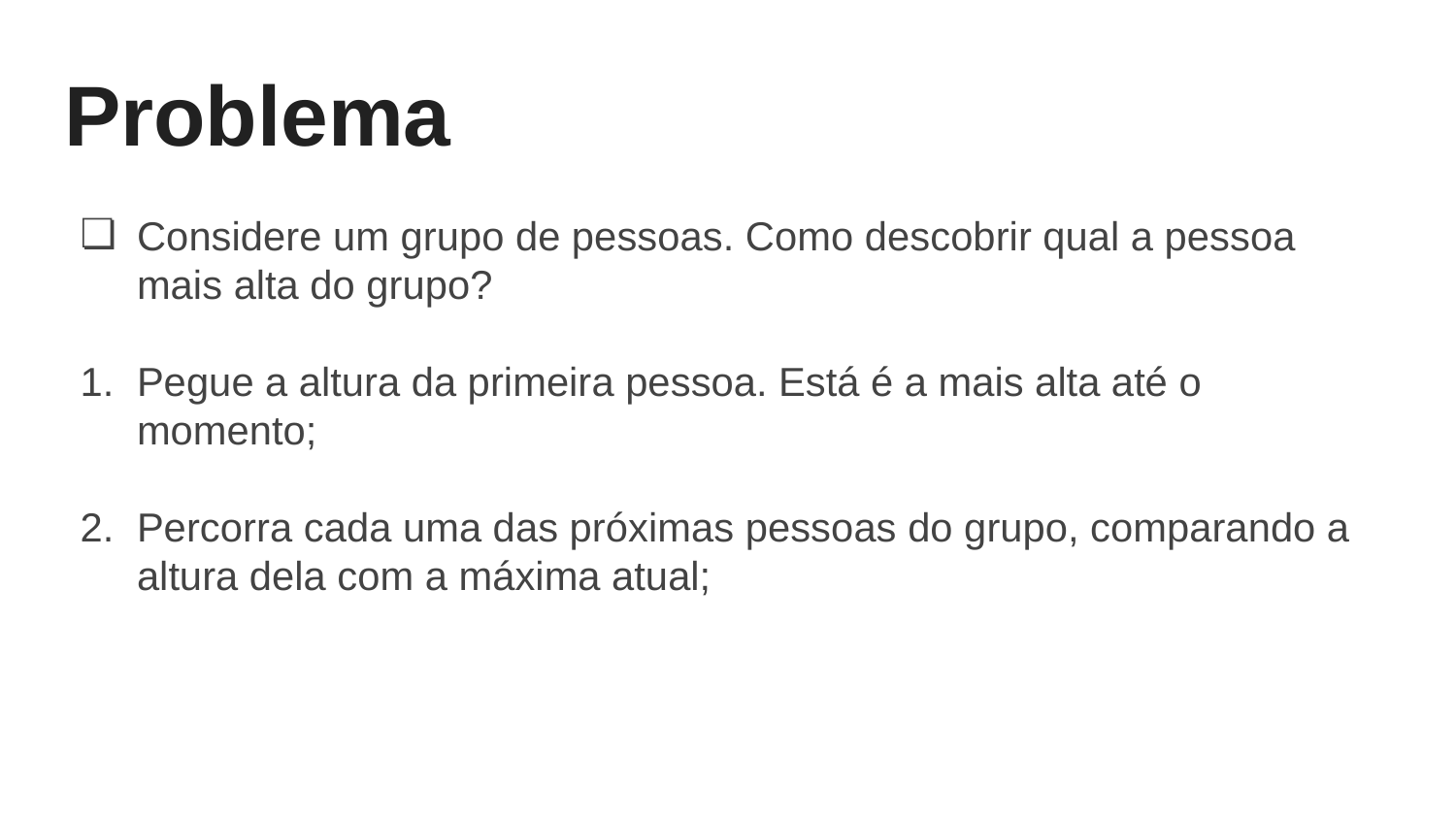

# Problema
Considere um grupo de pessoas. Como descobrir qual a pessoa mais alta do grupo?

Pegue a altura da primeira pessoa. Está é a mais alta até o momento;

Percorra cada uma das próximas pessoas do grupo, comparando a altura dela com a máxima atual;